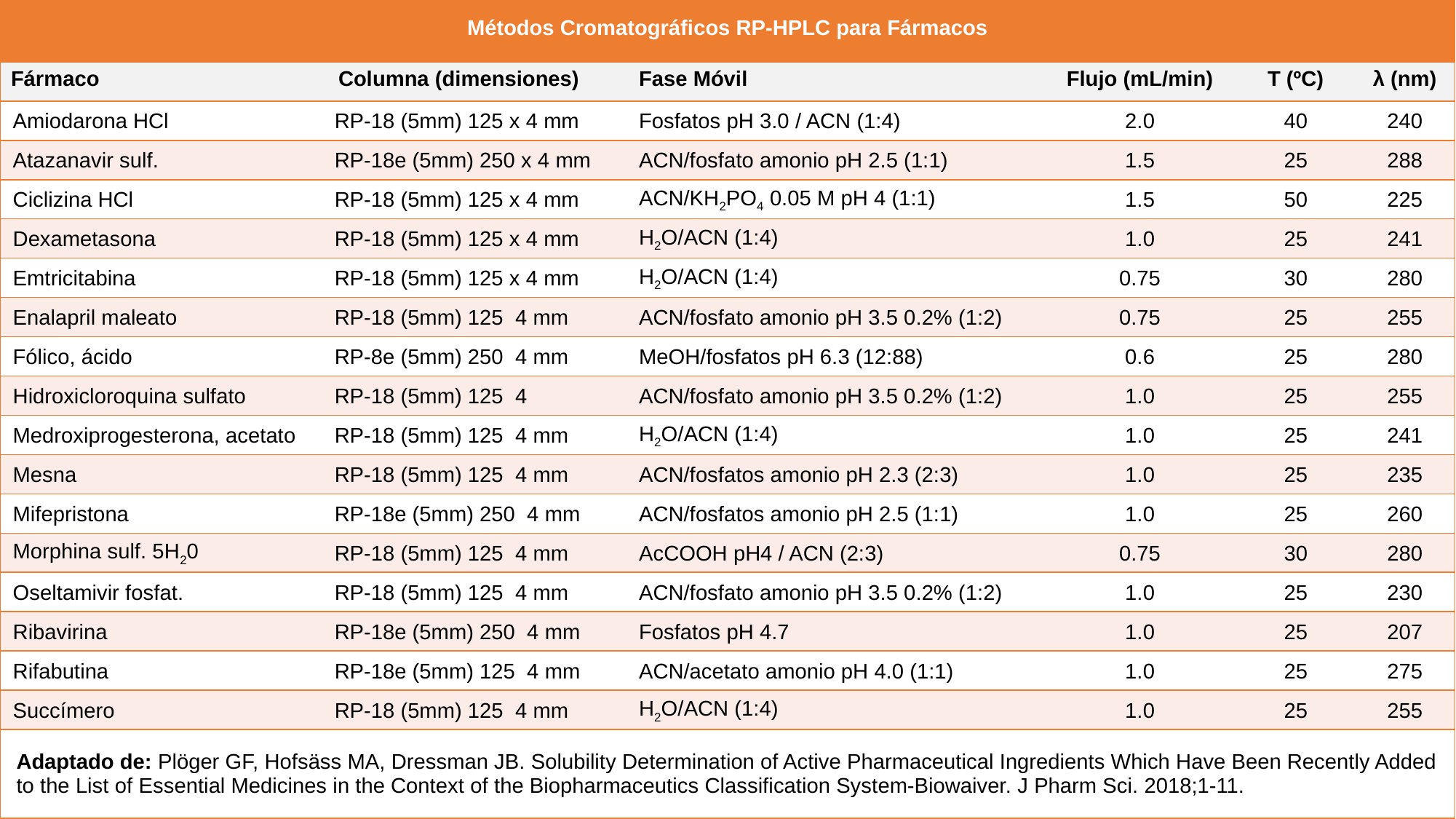

| Métodos Cromatográficos RP-HPLC para Fármacos |  |  |  |  |  |
| --- | --- | --- | --- | --- | --- |
| Fármaco | Columna (dimensiones) | Fase Móvil | Flujo (mL/min) | T (ºC) | λ (nm) |
| Amiodarona HCl | RP-18 (5mm) 125 x 4 mm | Fosfatos pH 3.0 / ACN (1:4) | 2.0 | 40 | 240 |
| Atazanavir sulf. | RP-18e (5mm) 250 x 4 mm | ACN/fosfato amonio pH 2.5 (1:1) | 1.5 | 25 | 288 |
| Ciclizina HCl | RP-18 (5mm) 125 x 4 mm | ACN/KH2PO4 0.05 M pH 4 (1:1) | 1.5 | 50 | 225 |
| Dexametasona | RP-18 (5mm) 125 x 4 mm | H2O/ACN (1:4) | 1.0 | 25 | 241 |
| Emtricitabina | RP-18 (5mm) 125 x 4 mm | H2O/ACN (1:4) | 0.75 | 30 | 280 |
| Enalapril maleato | RP-18 (5mm) 125 4 mm | ACN/fosfato amonio pH 3.5 0.2% (1:2) | 0.75 | 25 | 255 |
| Fólico, ácido | RP-8e (5mm) 250 4 mm | MeOH/fosfatos pH 6.3 (12:88) | 0.6 | 25 | 280 |
| Hidroxicloroquina sulfato | RP-18 (5mm) 125 4 | ACN/fosfato amonio pH 3.5 0.2% (1:2) | 1.0 | 25 | 255 |
| Medroxiprogesterona, acetato | RP-18 (5mm) 125 4 mm | H2O/ACN (1:4) | 1.0 | 25 | 241 |
| Mesna | RP-18 (5mm) 125 4 mm | ACN/fosfatos amonio pH 2.3 (2:3) | 1.0 | 25 | 235 |
| Mifepristona | RP-18e (5mm) 250 4 mm | ACN/fosfatos amonio pH 2.5 (1:1) | 1.0 | 25 | 260 |
| Morphina sulf. 5H20 | RP-18 (5mm) 125 4 mm | AcCOOH pH4 / ACN (2:3) | 0.75 | 30 | 280 |
| Oseltamivir fosfat. | RP-18 (5mm) 125 4 mm | ACN/fosfato amonio pH 3.5 0.2% (1:2) | 1.0 | 25 | 230 |
| Ribavirina | RP-18e (5mm) 250 4 mm | Fosfatos pH 4.7 | 1.0 | 25 | 207 |
| Rifabutina | RP-18e (5mm) 125 4 mm | ACN/acetato amonio pH 4.0 (1:1) | 1.0 | 25 | 275 |
| Succímero | RP-18 (5mm) 125 4 mm | H2O/ACN (1:4) | 1.0 | 25 | 255 |
| Adaptado de: Plöger GF, Hofsäss MA, Dressman JB. Solubility Determination of Active Pharmaceutical Ingredients Which Have Been Recently Added to the List of Essential Medicines in the Context of the Biopharmaceutics Classification System-Biowaiver. J Pharm Sci. 2018;1-11. |  |  |  |  |  |